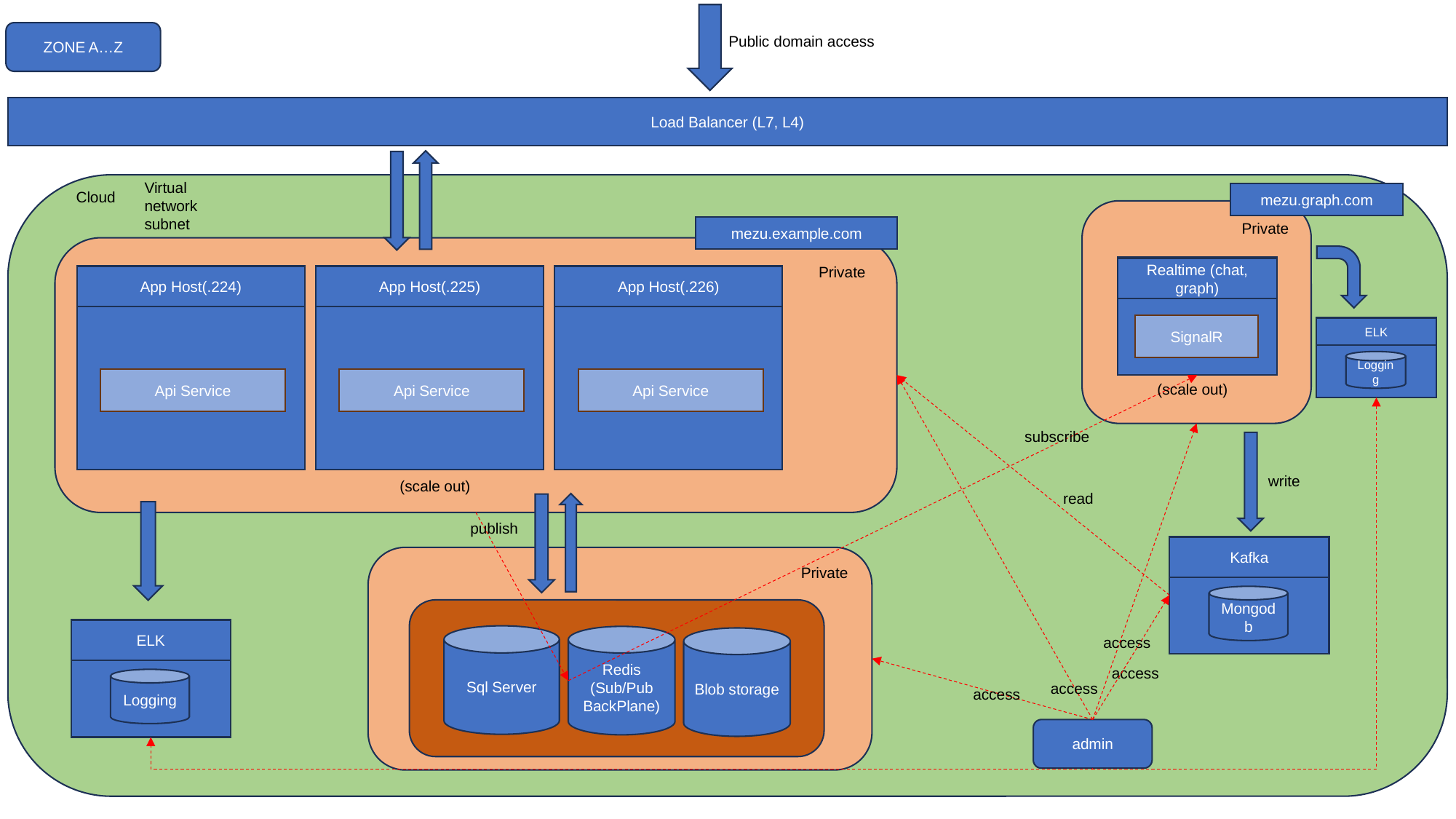

ZONE A…Z
Public domain access
Load Balancer (L7, L4)

Virtual network subnet

Cloud
mezu.graph.com

Private
mezu.example.com

App Host(.224)

Api Service
App Host(.225)

Api Service
App Host(.226)

Api Service

Private

Realtime (chat, graph)
SignalR

ELK
Logging
(scale out)
subscribe

write
(scale out)
read

publish

Kafka
Mongodb

Private

ELK
Logging
Sql Server
Redis
(Sub/Pub BackPlane)
access
Blob storage
access
access
access
admin